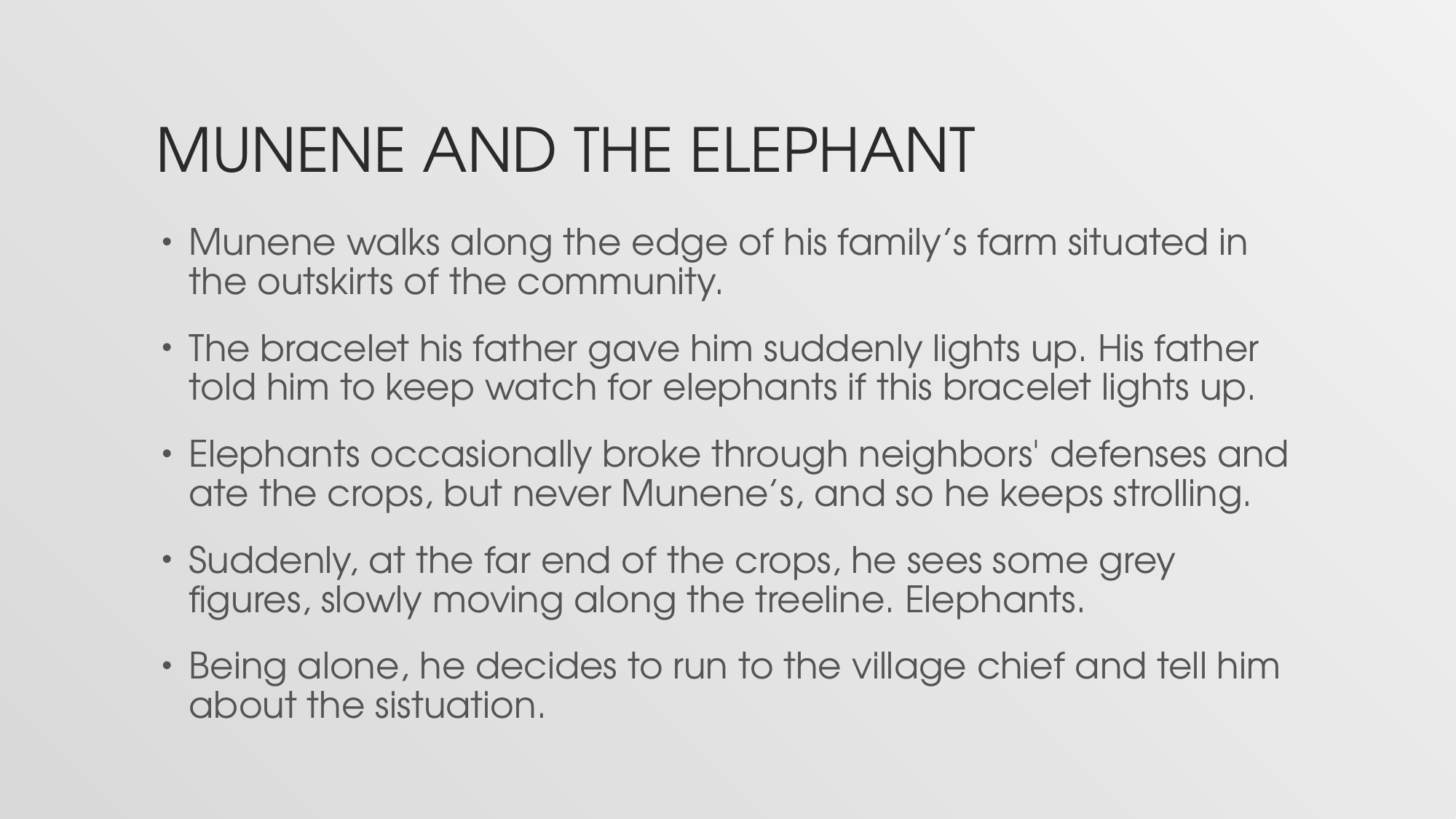

# Munene and the elephant
Munene walks along the edge of his family’s farm situated in the outskirts of the community.
The bracelet his father gave him suddenly lights up. His father told him to keep watch for elephants if this bracelet lights up.
Elephants occasionally broke through neighbors' defenses and ate the crops, but never Munene’s, and so he keeps strolling.
Suddenly, at the far end of the crops, he sees some grey figures, slowly moving along the treeline. Elephants.
Being alone, he decides to run to the village chief and tell him about the sistuation.